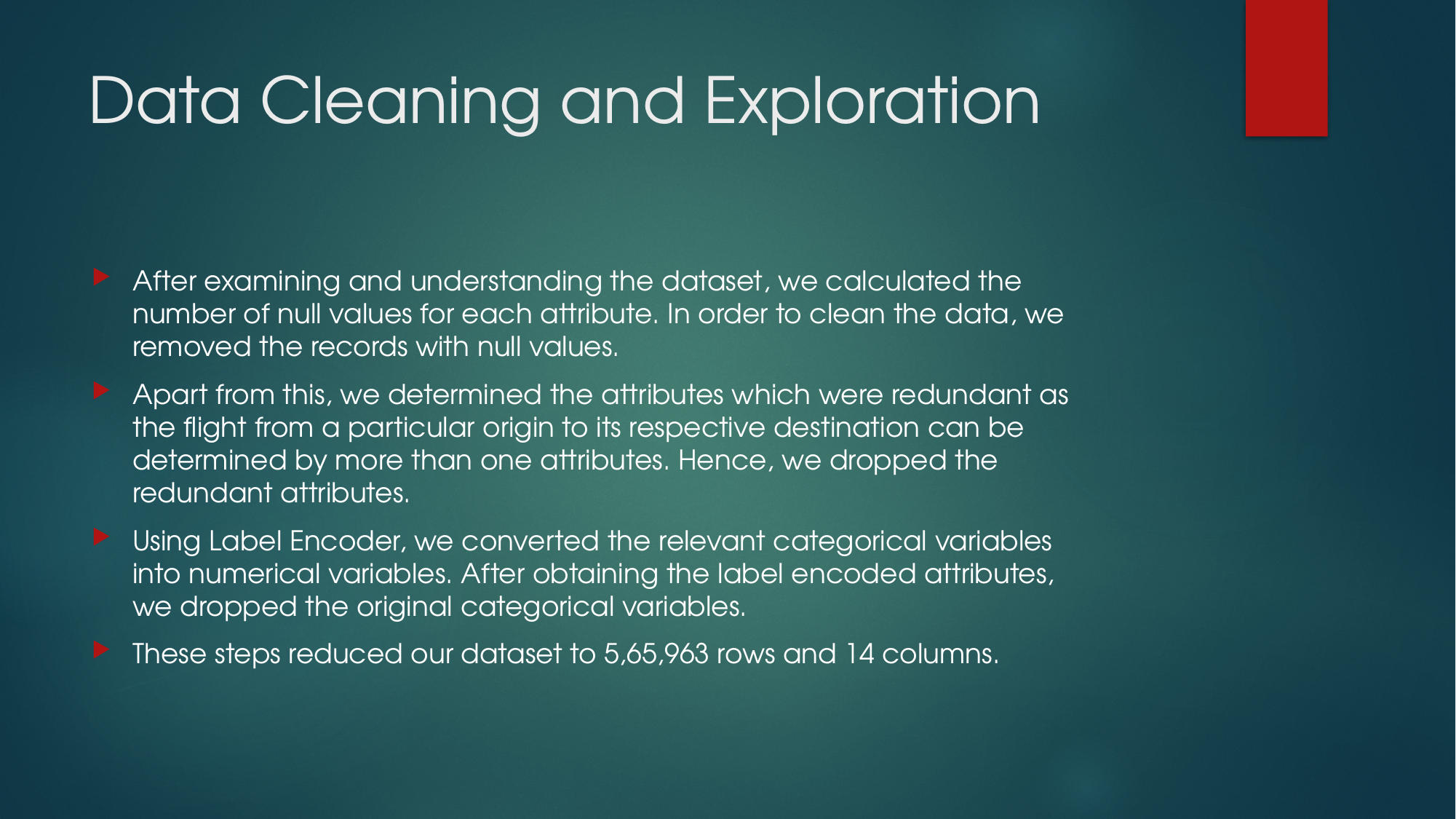

# Data Cleaning and Exploration
After examining and understanding the dataset, we calculated the number of null values for each attribute. In order to clean the data, we removed the records with null values.
Apart from this, we determined the attributes which were redundant as the flight from a particular origin to its respective destination can be determined by more than one attributes. Hence, we dropped the redundant attributes.
Using Label Encoder, we converted the relevant categorical variables into numerical variables. After obtaining the label encoded attributes, we dropped the original categorical variables.
These steps reduced our dataset to 5,65,963 rows and 14 columns.